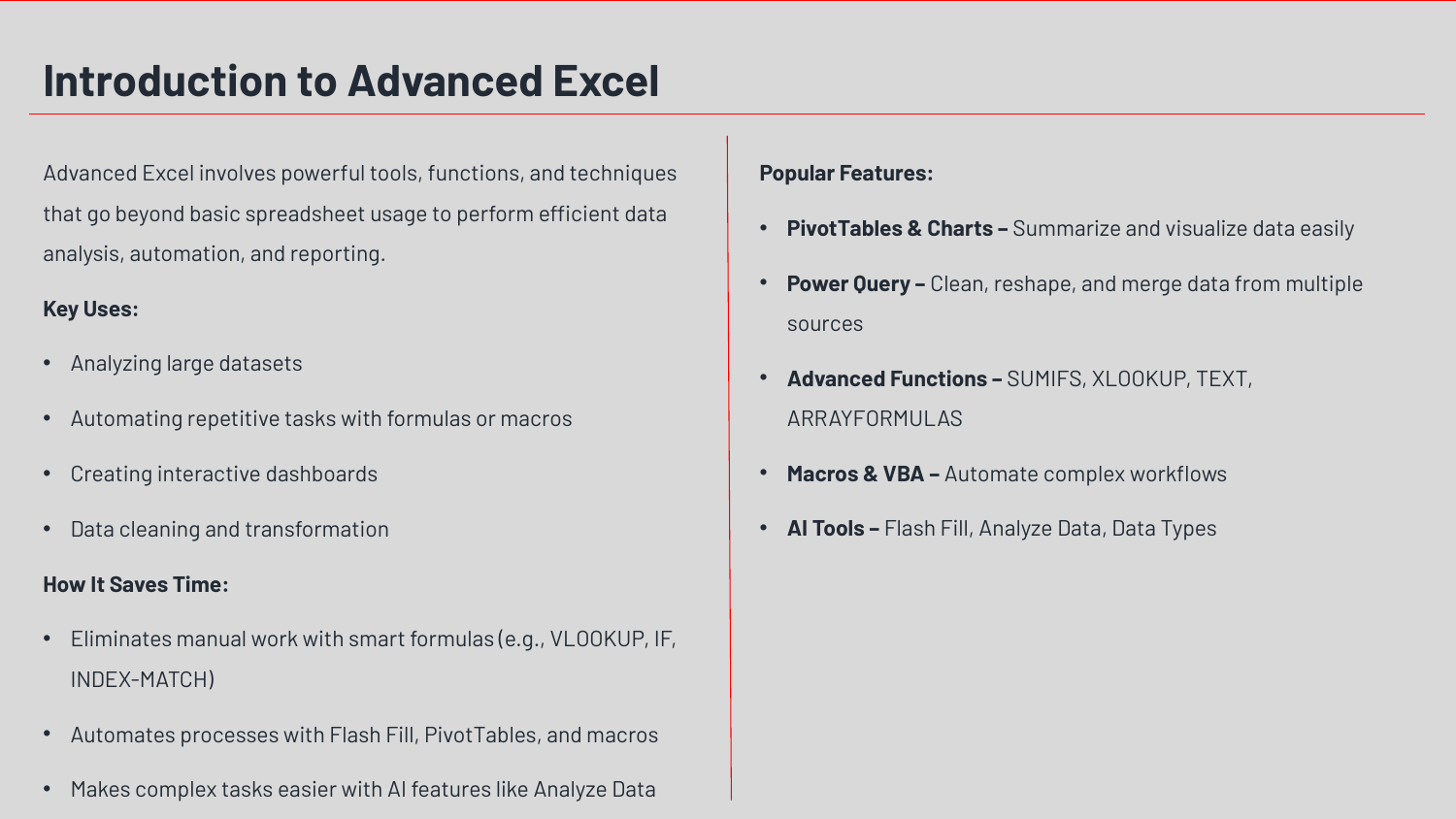

Introduction to Advanced Excel
Popular Features:
PivotTables & Charts – Summarize and visualize data easily
Power Query – Clean, reshape, and merge data from multiple sources
Advanced Functions – SUMIFS, XLOOKUP, TEXT, ARRAYFORMULAS
Macros & VBA – Automate complex workflows
AI Tools – Flash Fill, Analyze Data, Data Types
Advanced Excel involves powerful tools, functions, and techniques that go beyond basic spreadsheet usage to perform efficient data analysis, automation, and reporting.
Key Uses:
Analyzing large datasets
Automating repetitive tasks with formulas or macros
Creating interactive dashboards
Data cleaning and transformation
How It Saves Time:
Eliminates manual work with smart formulas (e.g., VLOOKUP, IF, INDEX-MATCH)
Automates processes with Flash Fill, PivotTables, and macros
Makes complex tasks easier with AI features like Analyze Data